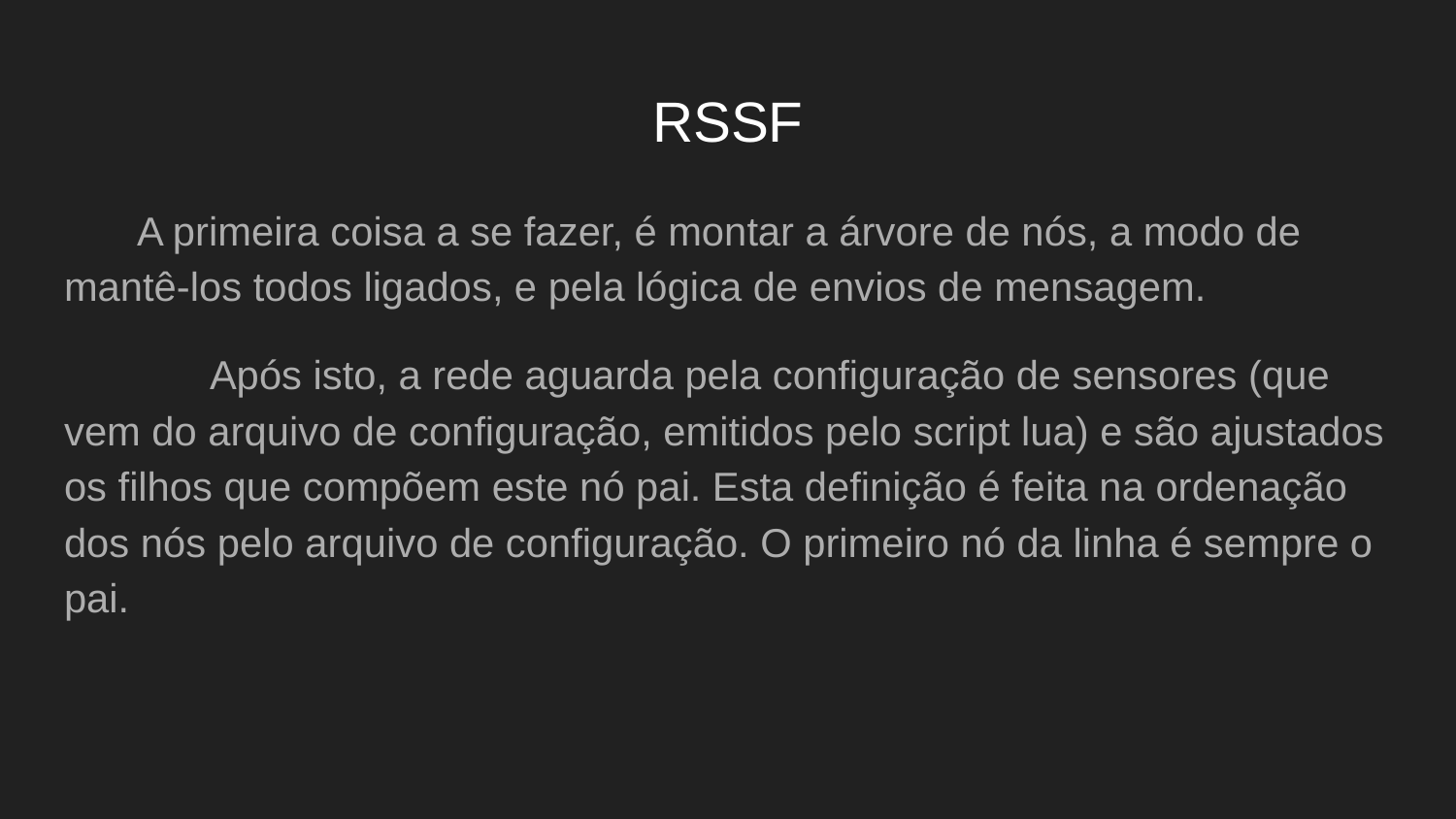

# RSSF
A primeira coisa a se fazer, é montar a árvore de nós, a modo de mantê-los todos ligados, e pela lógica de envios de mensagem.
	Após isto, a rede aguarda pela configuração de sensores (que vem do arquivo de configuração, emitidos pelo script lua) e são ajustados os filhos que compõem este nó pai. Esta definição é feita na ordenação dos nós pelo arquivo de configuração. O primeiro nó da linha é sempre o pai.